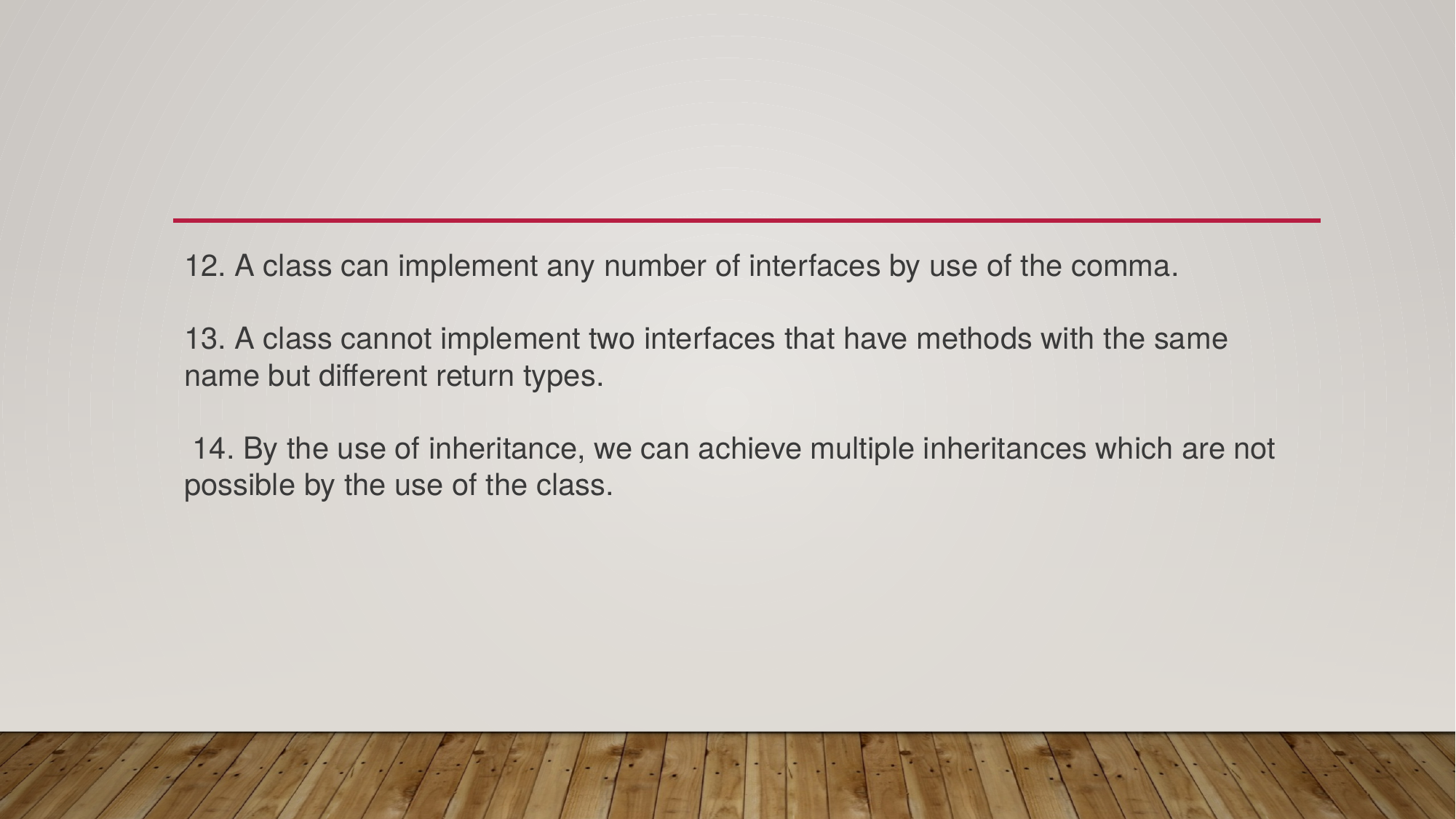

#
12. A class can implement any number of interfaces by use of the comma.

13. A class cannot implement two interfaces that have methods with the same name but different return types.

 14. By the use of inheritance, we can achieve multiple inheritances which are not possible by the use of the class.